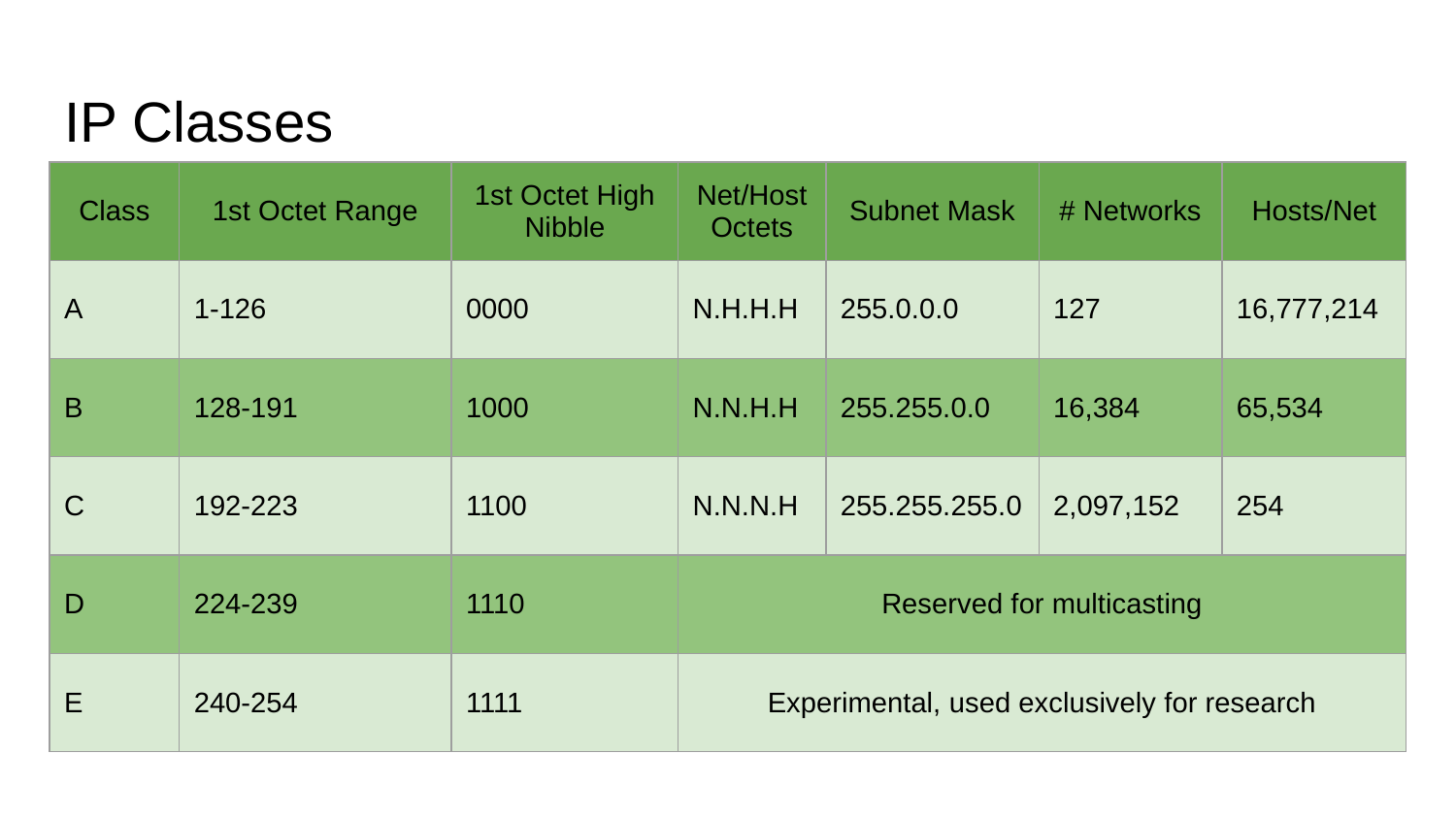

# IP Classes
| Class | 1st Octet Range | 1st Octet High Nibble | Net/Host Octets | Subnet Mask | # Networks | Hosts/Net |
| --- | --- | --- | --- | --- | --- | --- |
| A | 1-126 | 0000 | N.H.H.H | 255.0.0.0 | 127 | 16,777,214 |
| B | 128-191 | 1000 | N.N.H.H | 255.255.0.0 | 16,384 | 65,534 |
| C | 192-223 | 1100 | N.N.N.H | 255.255.255.0 | 2,097,152 | 254 |
| D | 224-239 | 1110 | Reserved for multicasting |  |  |  |
| E | 240-254 | 1111 | Experimental, used exclusively for research |  |  |  |